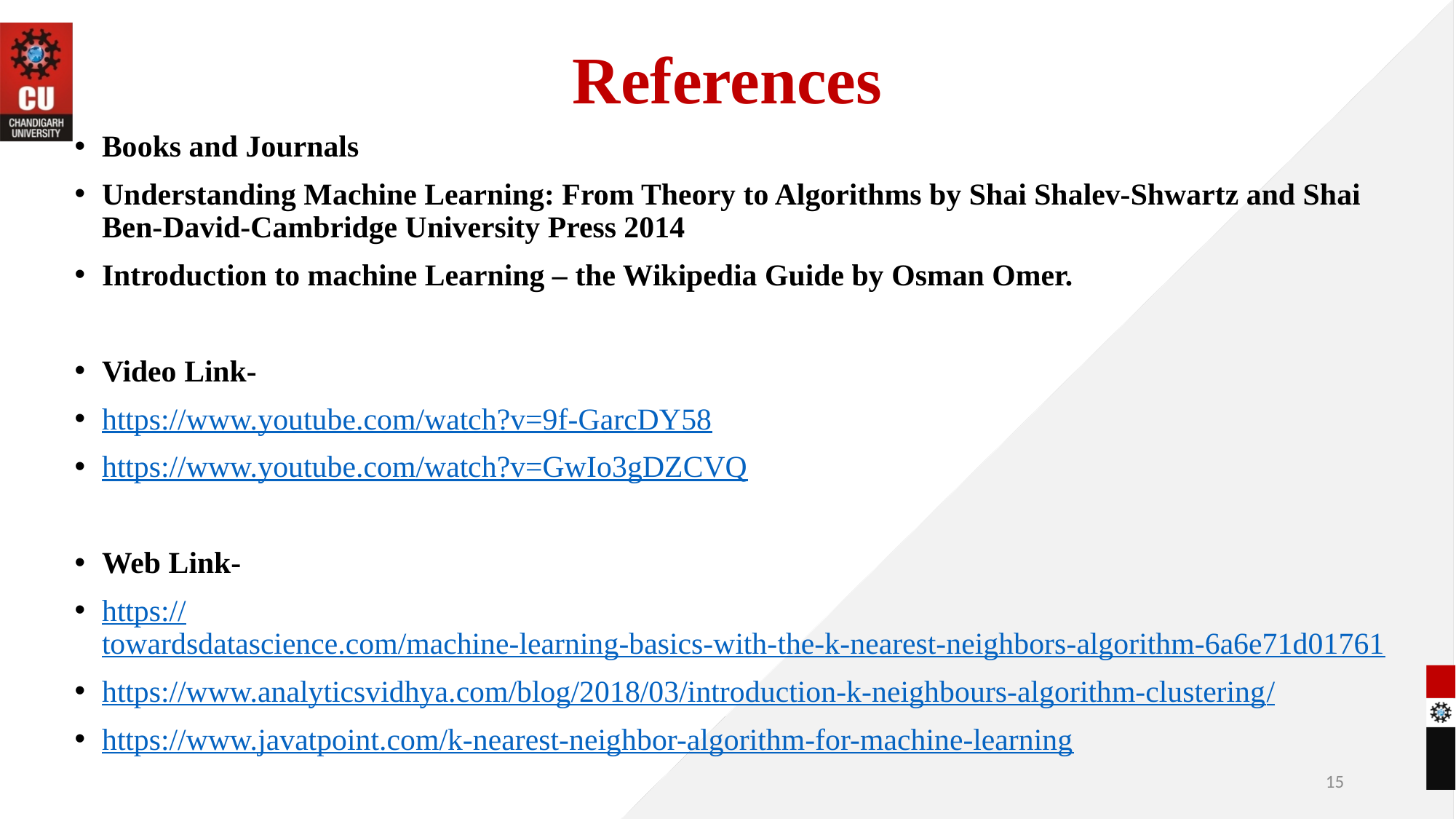

# References
Books and Journals
Understanding Machine Learning: From Theory to Algorithms by Shai Shalev-Shwartz and Shai Ben-David-Cambridge University Press 2014
Introduction to machine Learning – the Wikipedia Guide by Osman Omer.

Video Link-
https://www.youtube.com/watch?v=9f-GarcDY58
https://www.youtube.com/watch?v=GwIo3gDZCVQ

Web Link-
https://towardsdatascience.com/machine-learning-basics-with-the-k-nearest-neighbors-algorithm-6a6e71d01761
https://www.analyticsvidhya.com/blog/2018/03/introduction-k-neighbours-algorithm-clustering/
https://www.javatpoint.com/k-nearest-neighbor-algorithm-for-machine-learning

15